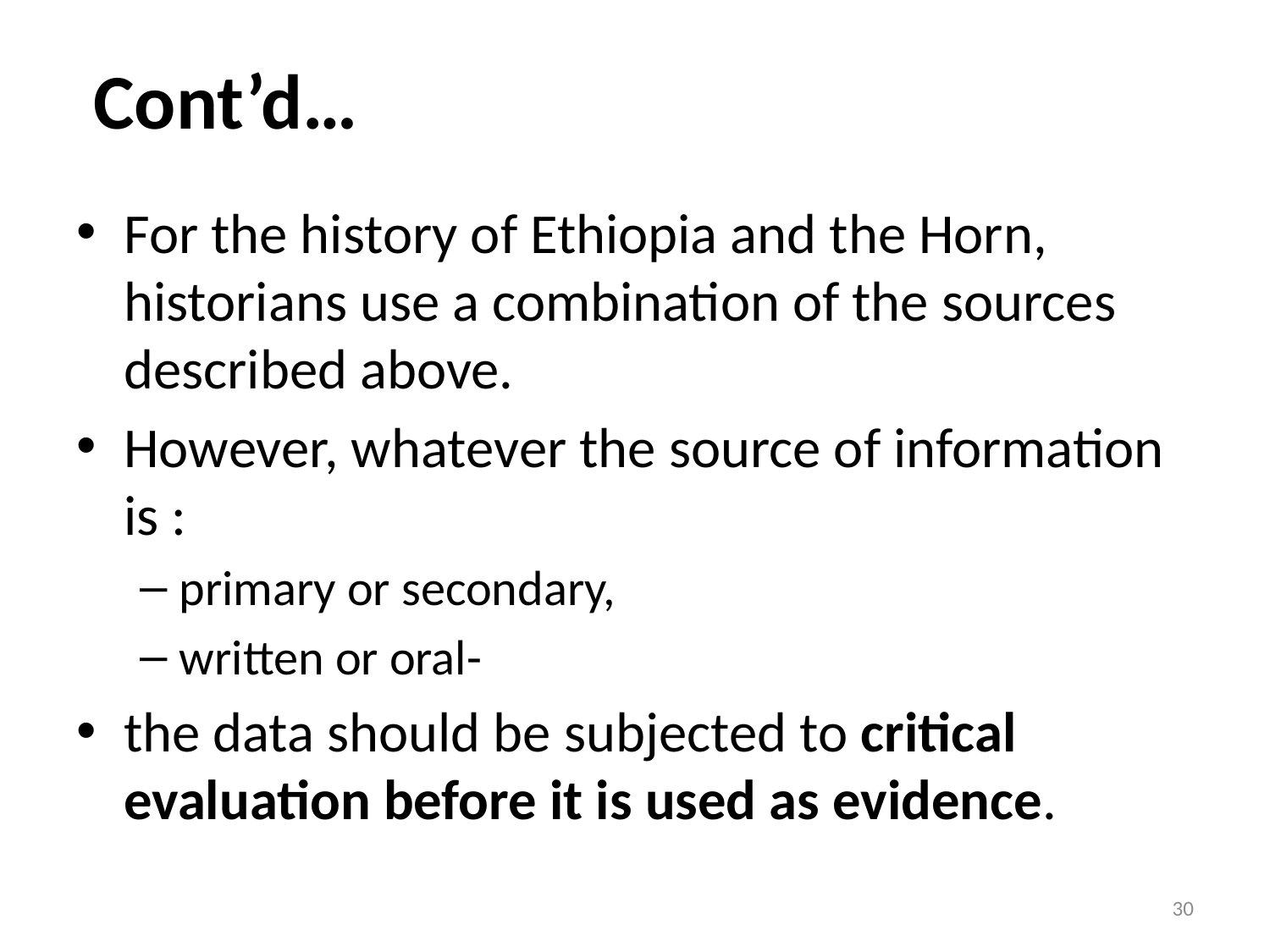

# Cont’d…
For the history of Ethiopia and the Horn, historians use a combination of the sources described above.
However, whatever the source of information is :
primary or secondary,
written or oral-
the data should be subjected to critical evaluation before it is used as evidence.
30